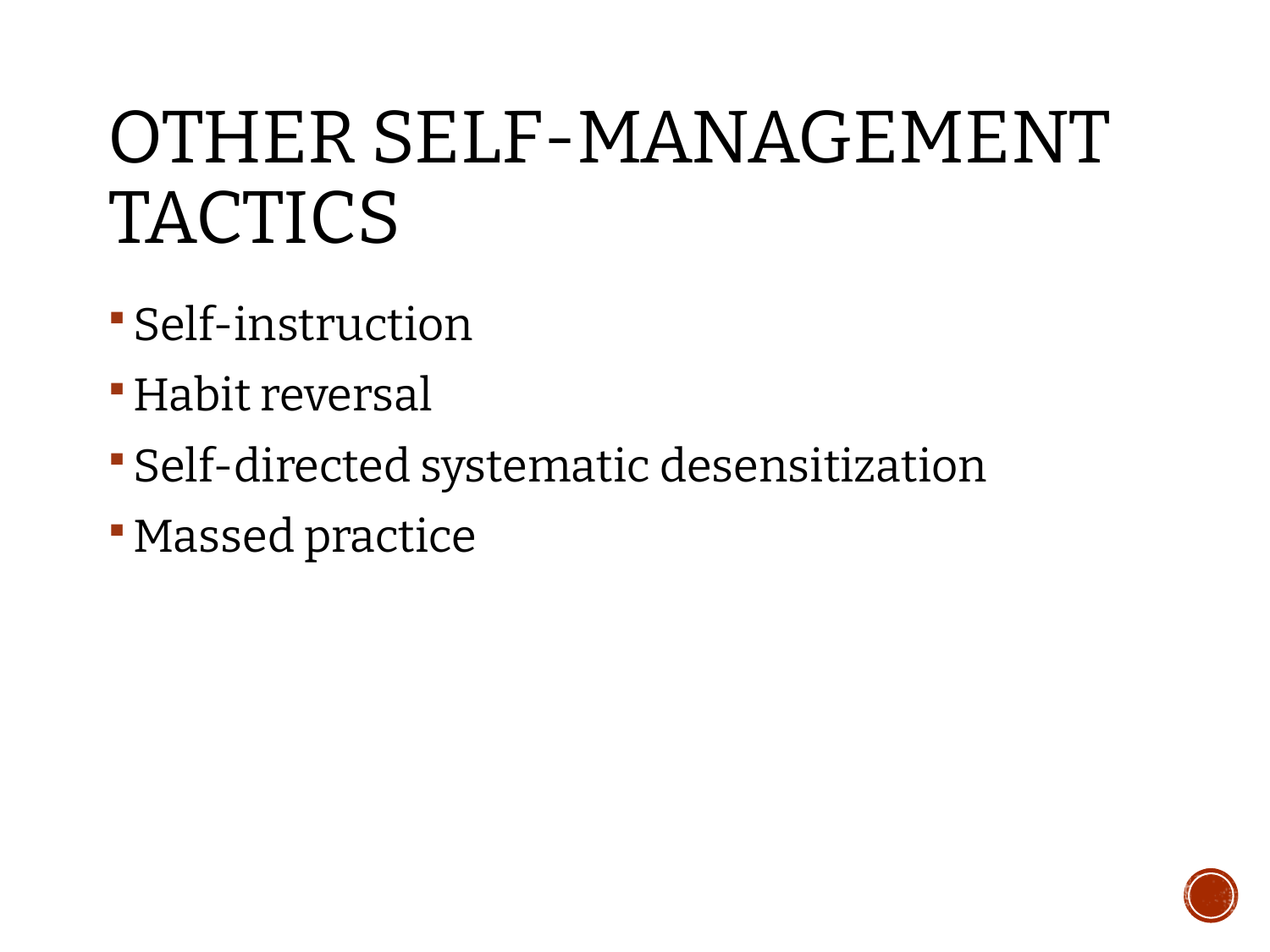

# Other Self-Management Tactics
Self-instruction
Habit reversal
Self-directed systematic desensitization
Massed practice